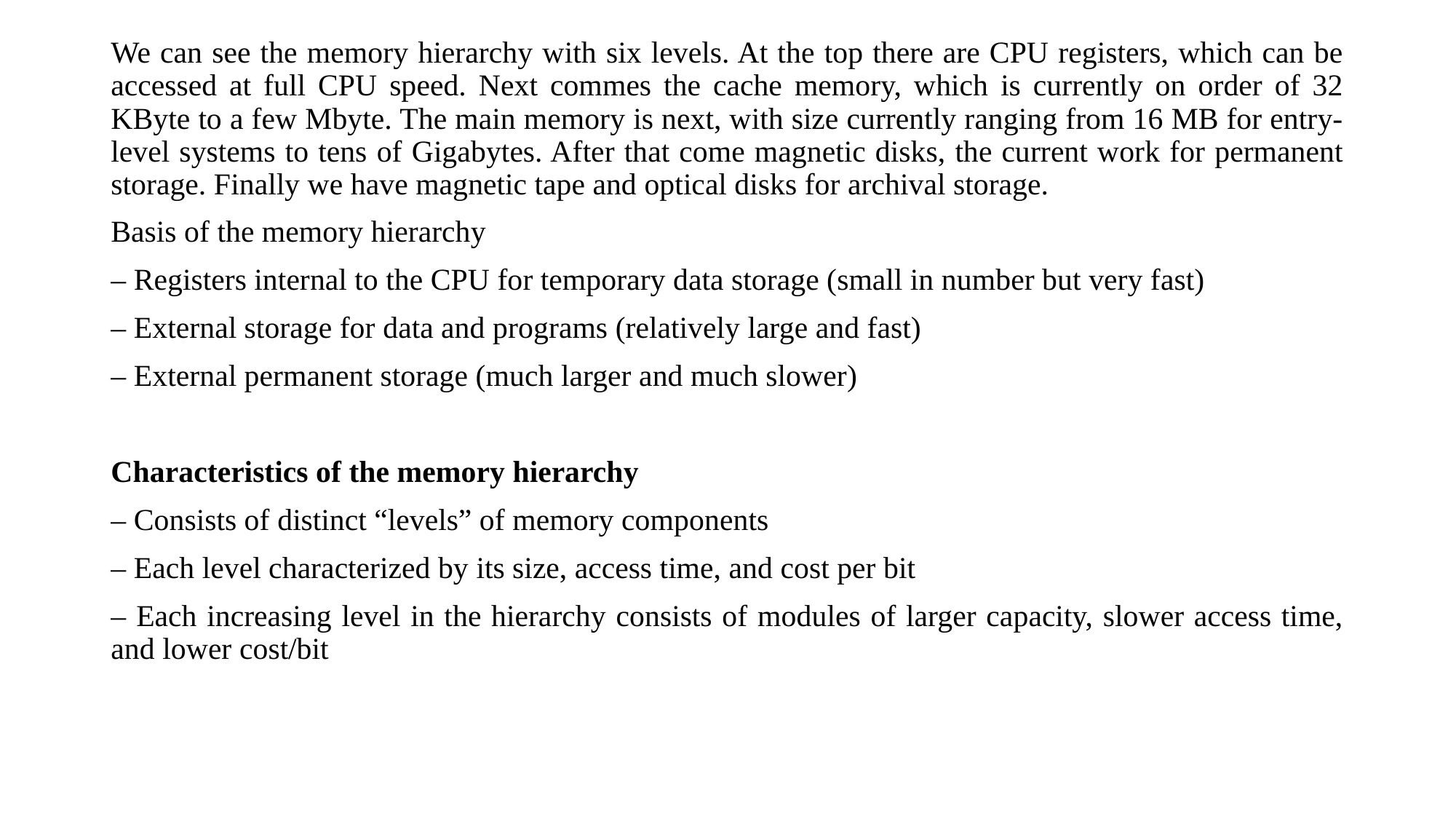

We can see the memory hierarchy with six levels. At the top there are CPU registers, which can be accessed at full CPU speed. Next commes the cache memory, which is currently on order of 32 KByte to a few Mbyte. The main memory is next, with size currently ranging from 16 MB for entry-level systems to tens of Gigabytes. After that come magnetic disks, the current work for permanent storage. Finally we have magnetic tape and optical disks for archival storage.
Basis of the memory hierarchy
– Registers internal to the CPU for temporary data storage (small in number but very fast)
– External storage for data and programs (relatively large and fast)
– External permanent storage (much larger and much slower)

Characteristics of the memory hierarchy
– Consists of distinct “levels” of memory components
– Each level characterized by its size, access time, and cost per bit
– Each increasing level in the hierarchy consists of modules of larger capacity, slower access time, and lower cost/bit